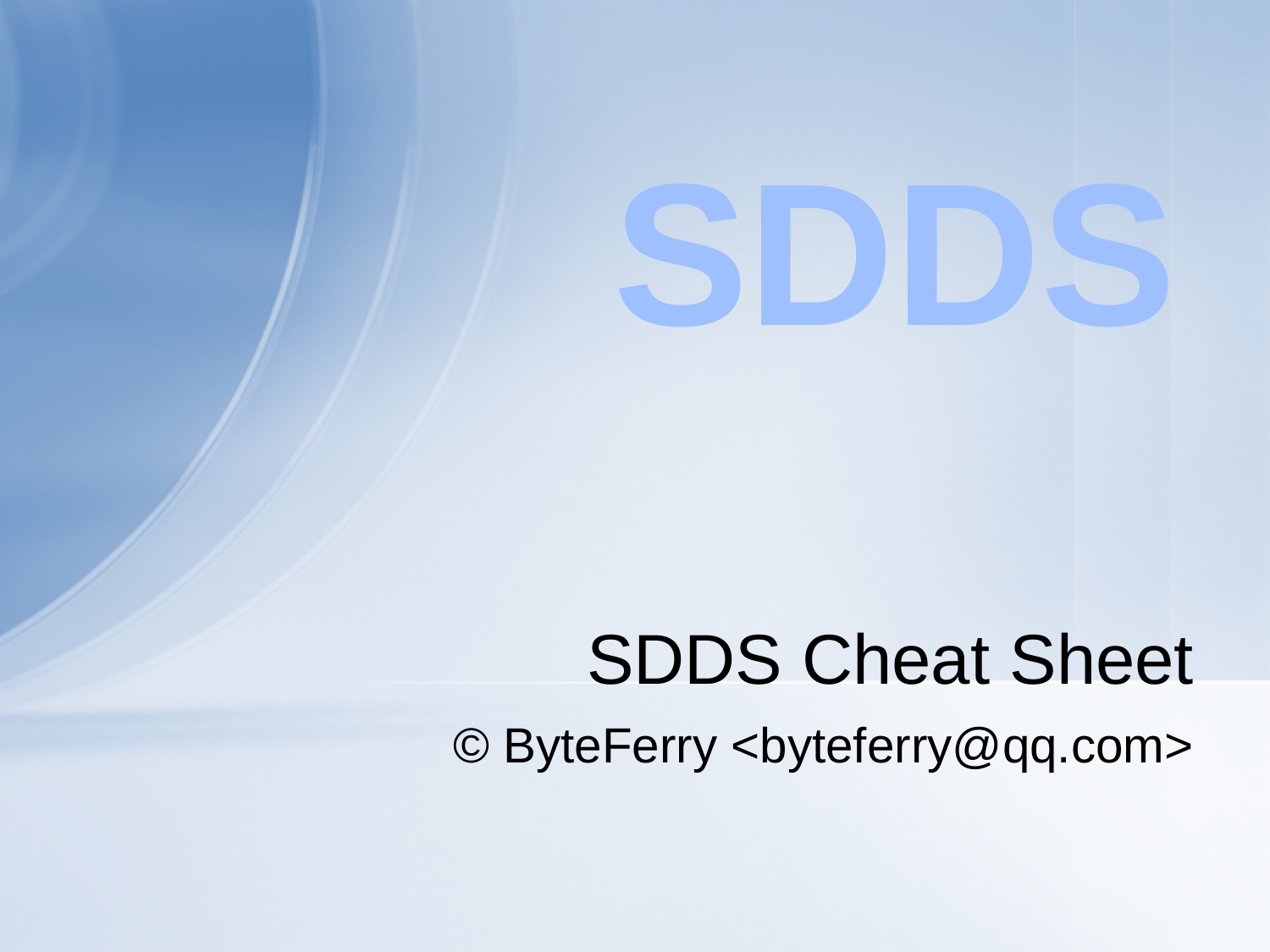

SDDS
# SDDS Cheat Sheet
© ByteFerry <byteferry@qq.com>